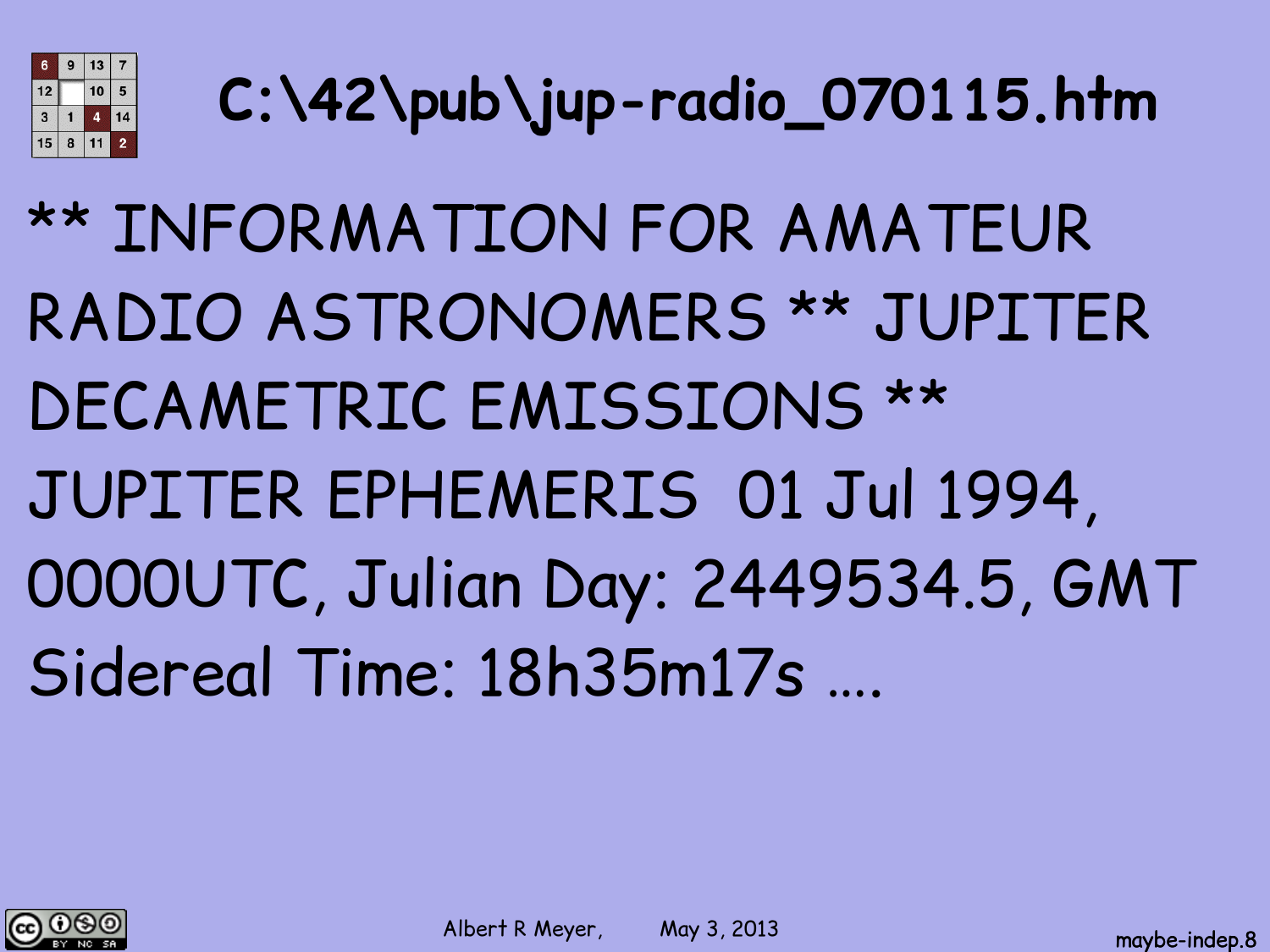

# C:\42\pub\jup-radio_070115.htm
** INFORMATION FOR AMATEUR
RADIO ASTRONOMERS ** JUPITER
DECAMETRIC EMISSIONS **
JUPITER EPHEMERIS  01 Jul 1994,
0000UTC, Julian Day: 2449534.5, GMT
Sidereal Time: 18h35m17s ….
maybe-indep.8
maybe-indep.8